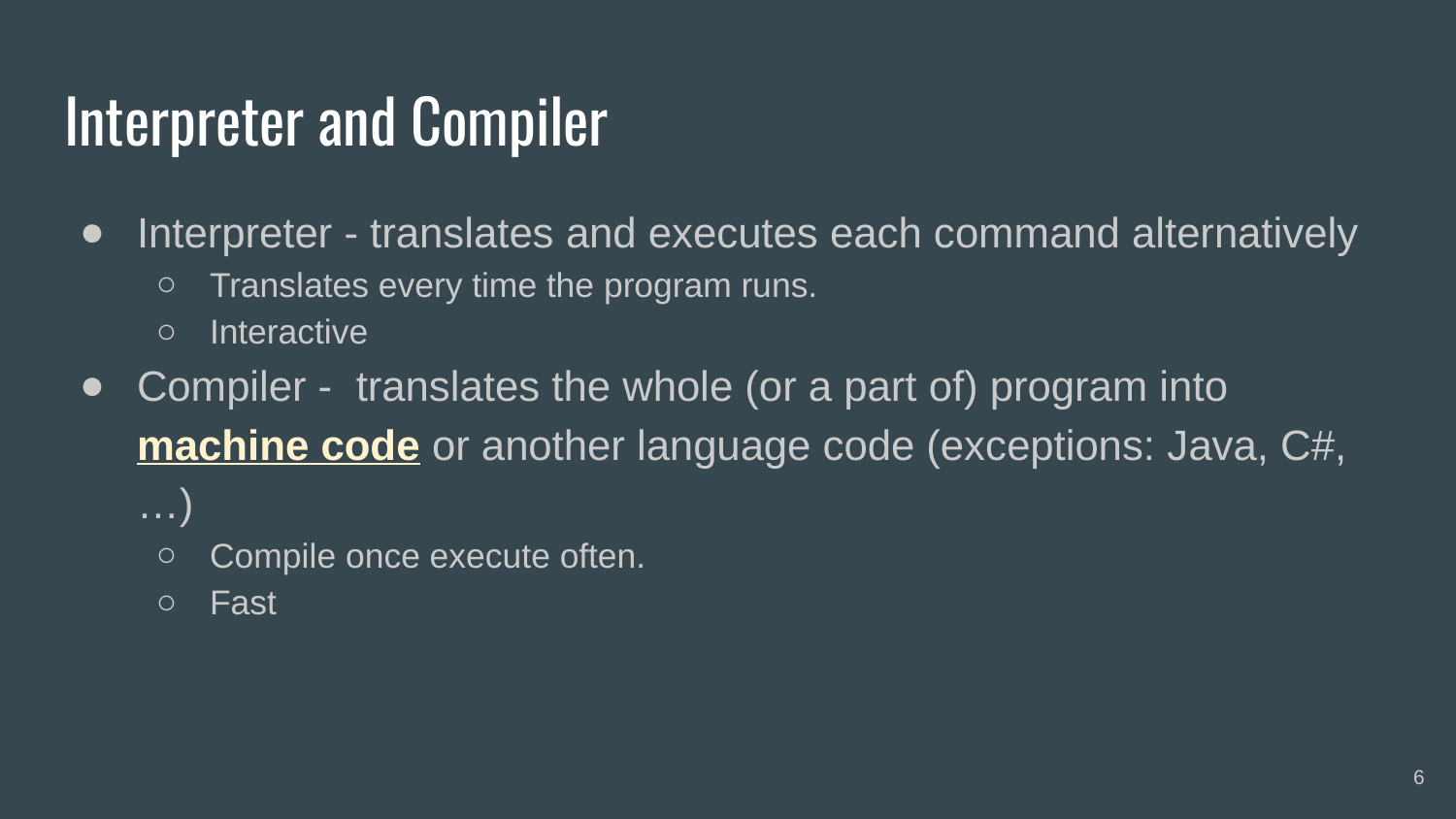

# Interpreter and Compiler
Interpreter - translates and executes each command alternatively
Translates every time the program runs.
Interactive
Compiler -  translates the whole (or a part of) program into machine code or another language code (exceptions: Java, C#, …)
Compile once execute often.
Fast
6